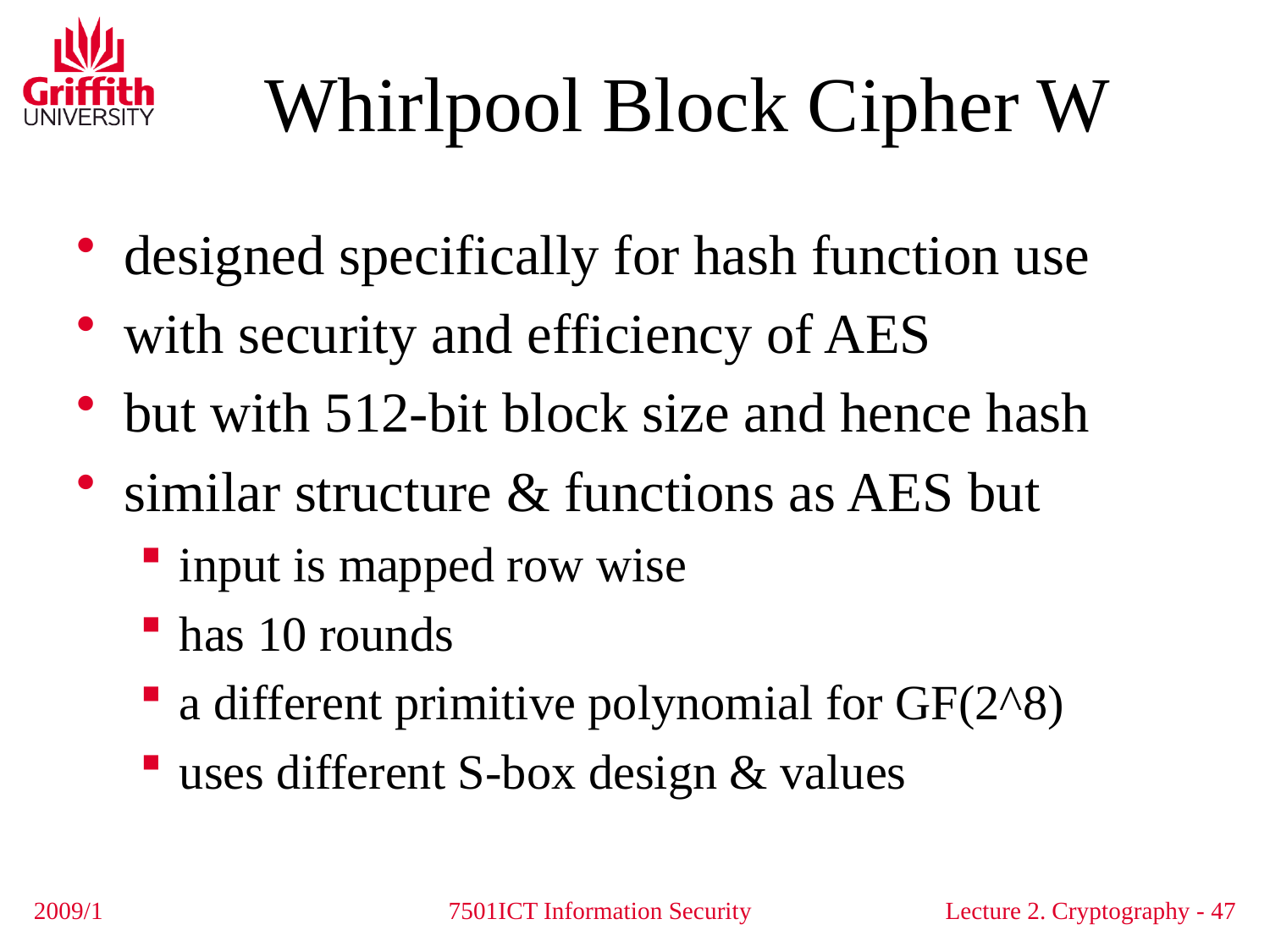

# Whirlpool Block Cipher W
designed specifically for hash function use
with security and efficiency of AES
but with 512-bit block size and hence hash
similar structure & functions as AES but
input is mapped row wise
has 10 rounds
a different primitive polynomial for GF(2^8)
uses different S-box design & values
2009/1
7501ICT Information Security
Lecture 2. Cryptography - 47